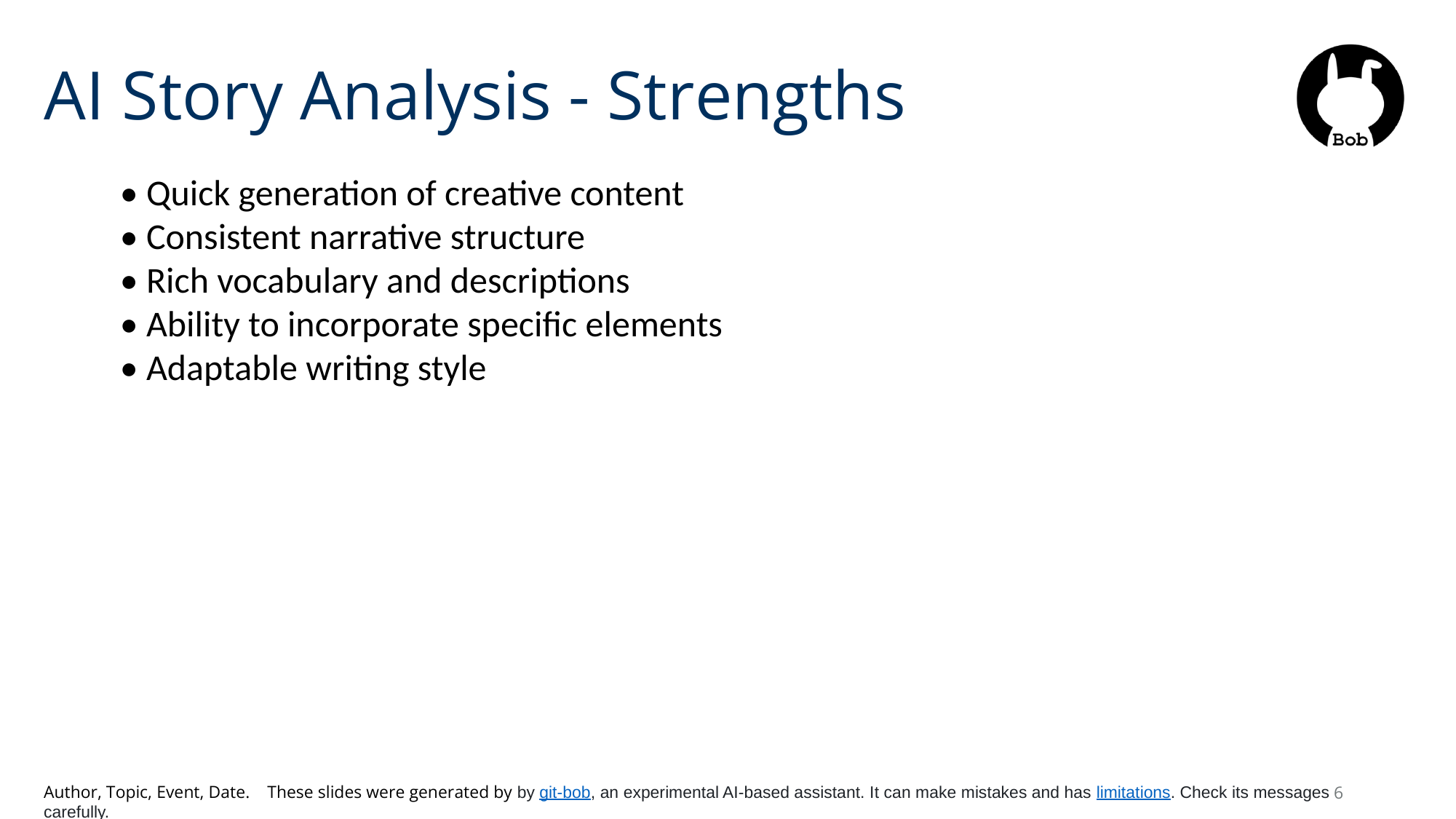

# AI Story Analysis - Strengths
• Quick generation of creative content
• Consistent narrative structure
• Rich vocabulary and descriptions
• Ability to incorporate specific elements
• Adaptable writing style